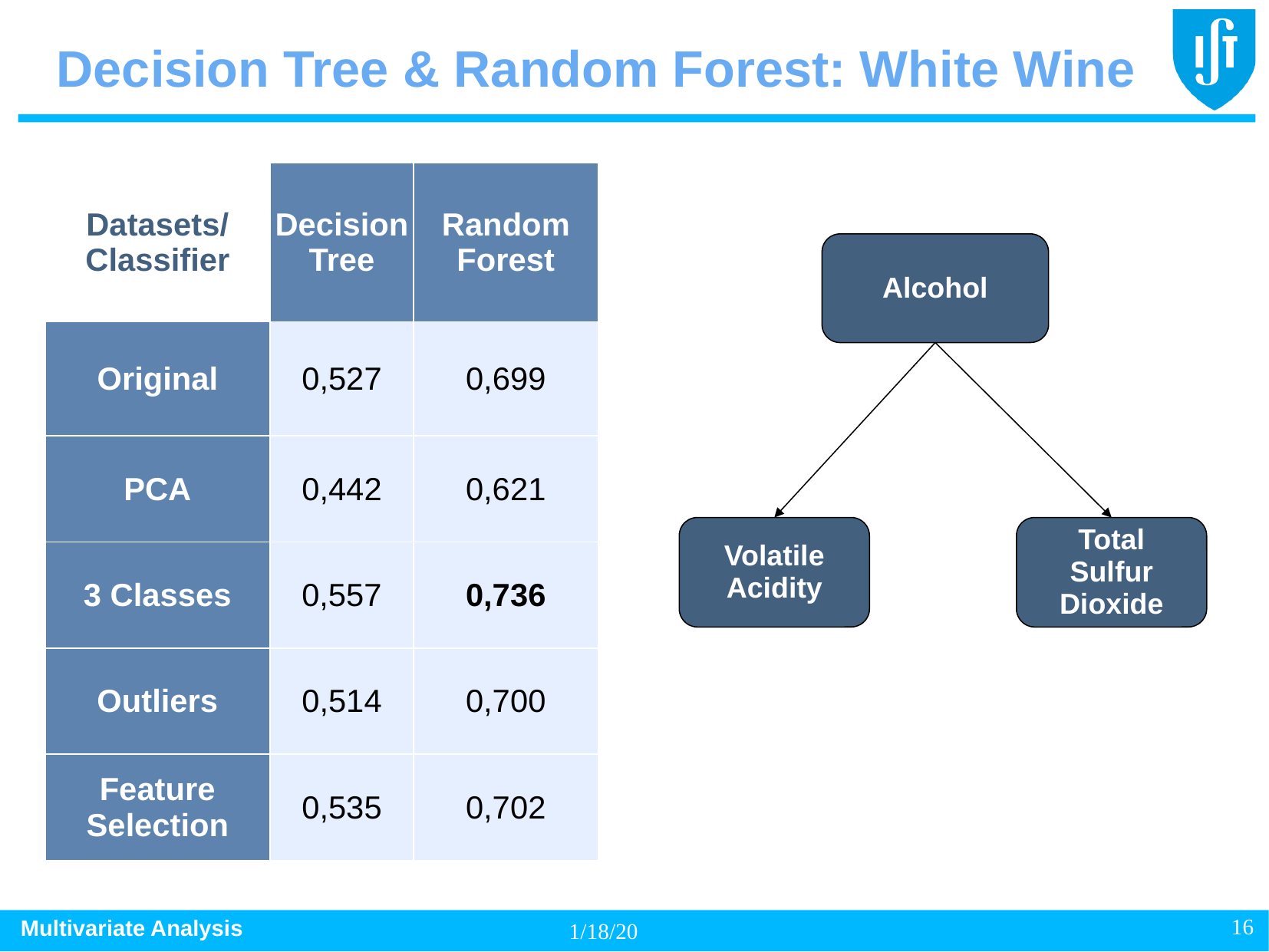

Decision Tree & Random Forest: White Wine
| Datasets/ Classifier | Decision Tree | Random Forest |
| --- | --- | --- |
| Original | 0,527 | 0,699 |
| PCA | 0,442 | 0,621 |
| 3 Classes | 0,557 | 0,736 |
| Outliers | 0,514 | 0,700 |
| Feature Selection | 0,535 | 0,702 |
Alcohol
Volatile Acidity
Total Sulfur Dioxide
16
1/18/20